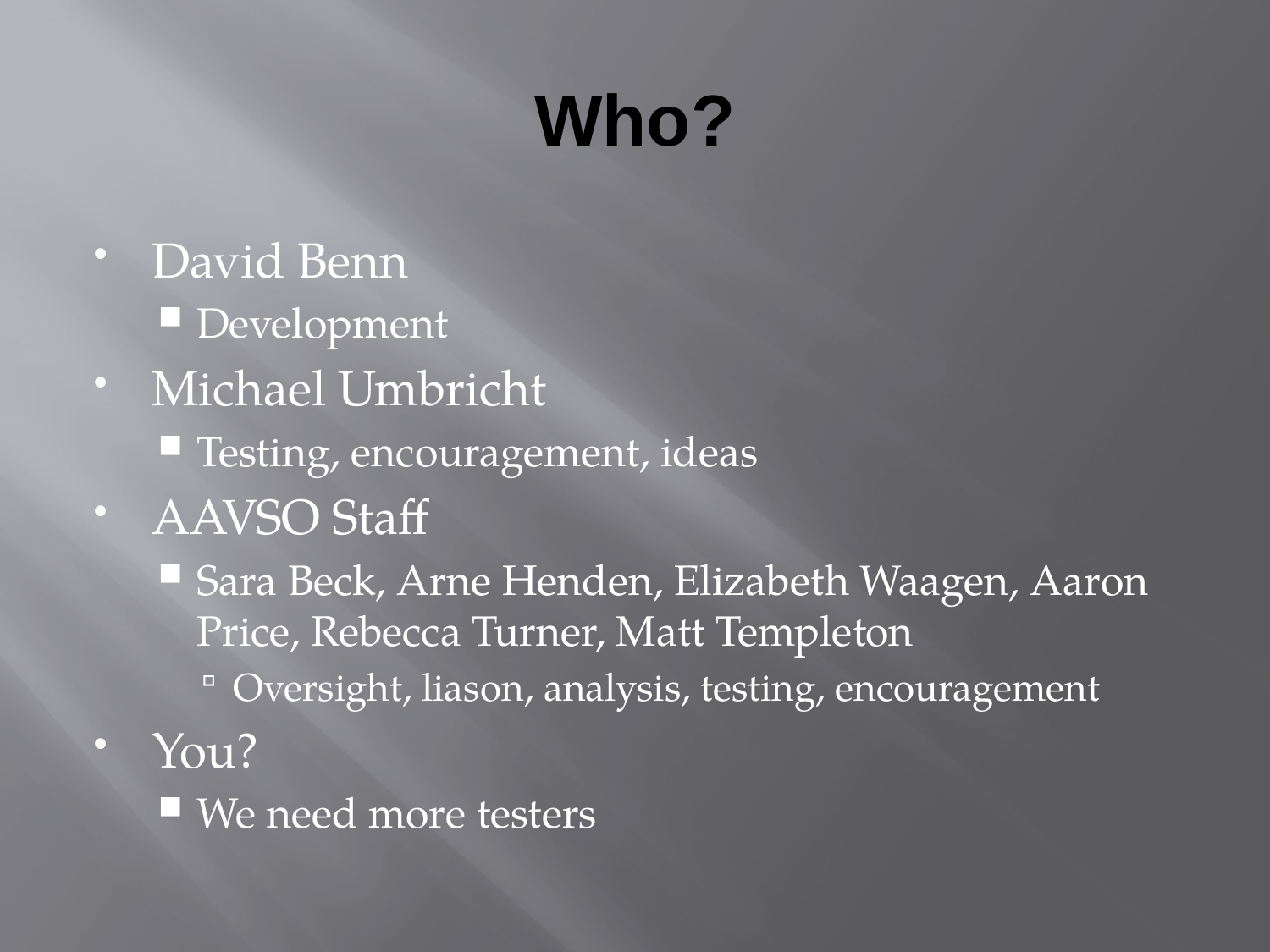

# Who?
David Benn
Development
Michael Umbricht
Testing, encouragement, ideas
AAVSO Staff
Sara Beck, Arne Henden, Elizabeth Waagen, Aaron Price, Rebecca Turner, Matt Templeton
Oversight, liason, analysis, testing, encouragement
You?
We need more testers